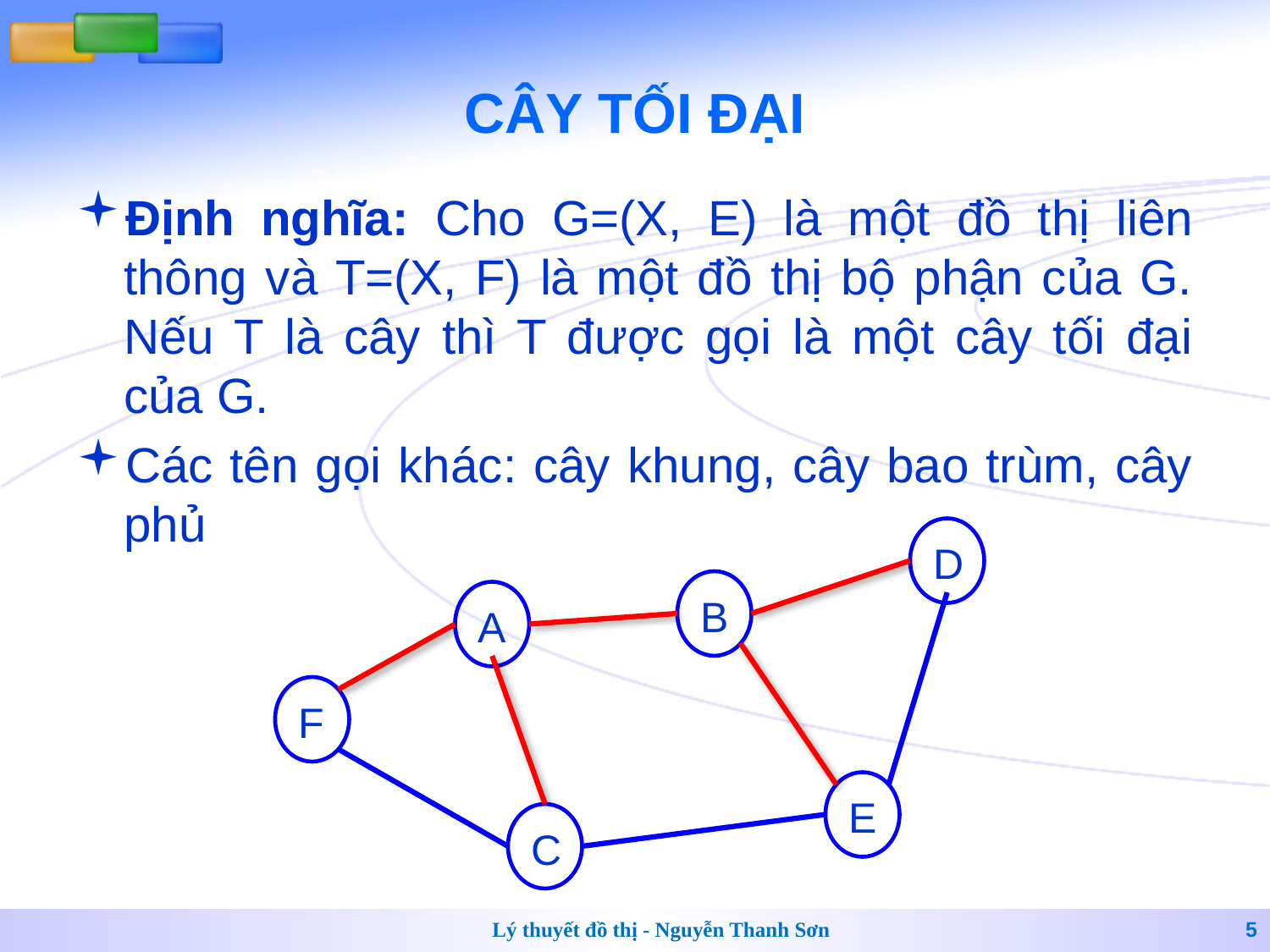

# CÂY TỐI ĐẠI
Định nghĩa: Cho G=(X, E) là một đồ thị liên thông và T=(X, F) là một đồ thị bộ phận của G. Nếu T là cây thì T được gọi là một cây tối đại của G.
Các tên gọi khác: cây khung, cây bao trùm, cây phủ

D
B
A
F
E
C
Lý thuyết đồ thị - Nguyễn Thanh Sơn
5